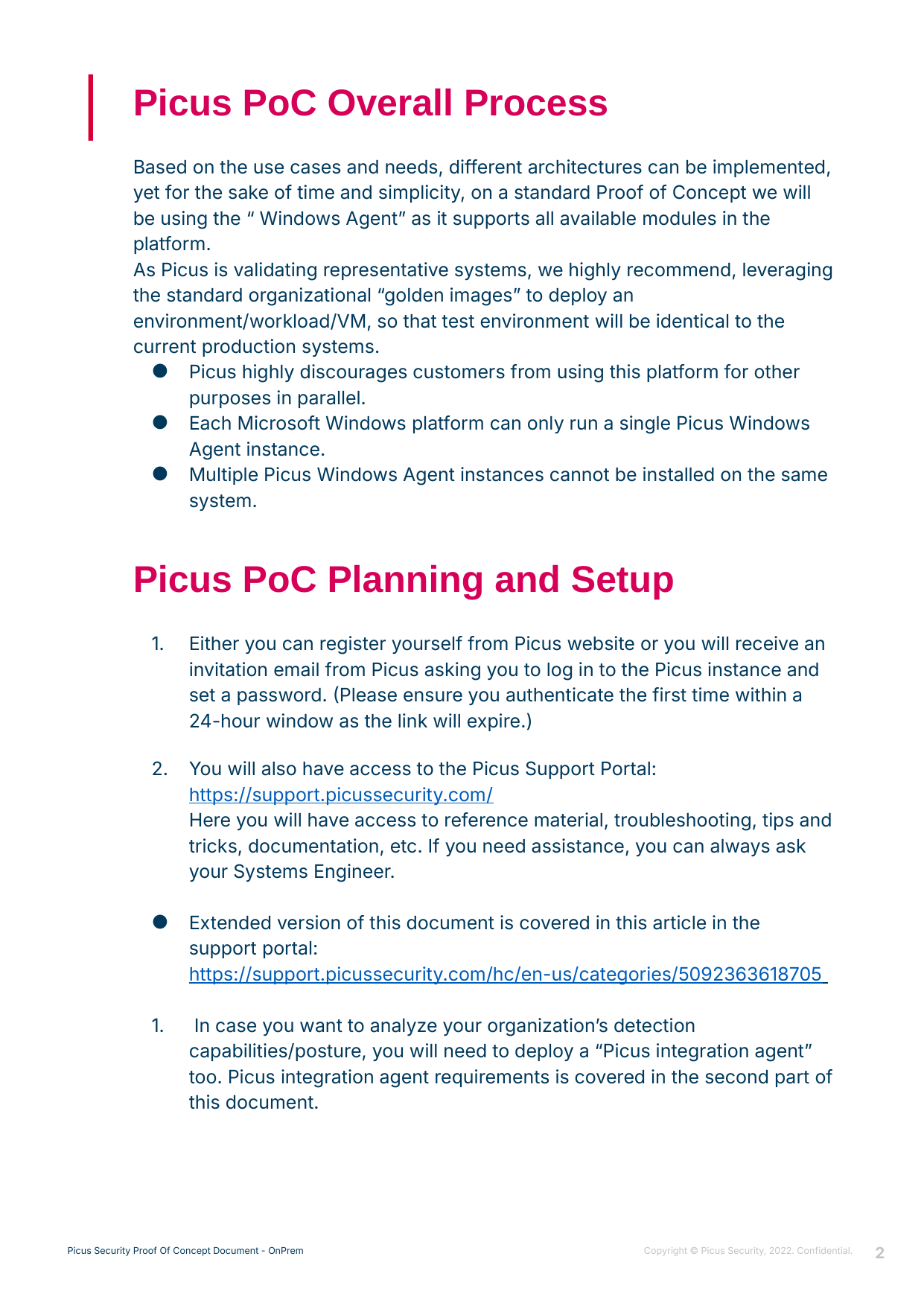

Picus PoC Overall Process

Based on the use cases and needs, different architectures can be implemented, yet for the sake of time and simplicity, on a standard Proof of Concept we will be using the “ Windows Agent” as it supports all available modules in the platform.
As Picus is validating representative systems, we highly recommend, leveraging the standard organizational “golden images” to deploy an environment/workload/VM, so that test environment will be identical to the current production systems.
Picus highly discourages customers from using this platform for other purposes in parallel.
Each Microsoft Windows platform can only run a single Picus Windows Agent instance.
Multiple Picus Windows Agent instances cannot be installed on the same system.
Picus PoC Planning and Setup
Either you can register yourself from Picus website or you will receive an invitation email from Picus asking you to log in to the Picus instance and set a password. (Please ensure you authenticate the first time within a 24-hour window as the link will expire.)
You will also have access to the Picus Support Portal: https://support.picussecurity.com/
Here you will have access to reference material, troubleshooting, tips and tricks, documentation, etc. If you need assistance, you can always ask your Systems Engineer.
Extended version of this document is covered in this article in the
support portal: https://support.picussecurity.com/hc/en-us/categories/5092363618705
 In case you want to analyze your organization’s detection capabilities/posture, you will need to deploy a “Picus integration agent” too. Picus integration agent requirements is covered in the second part of this document.